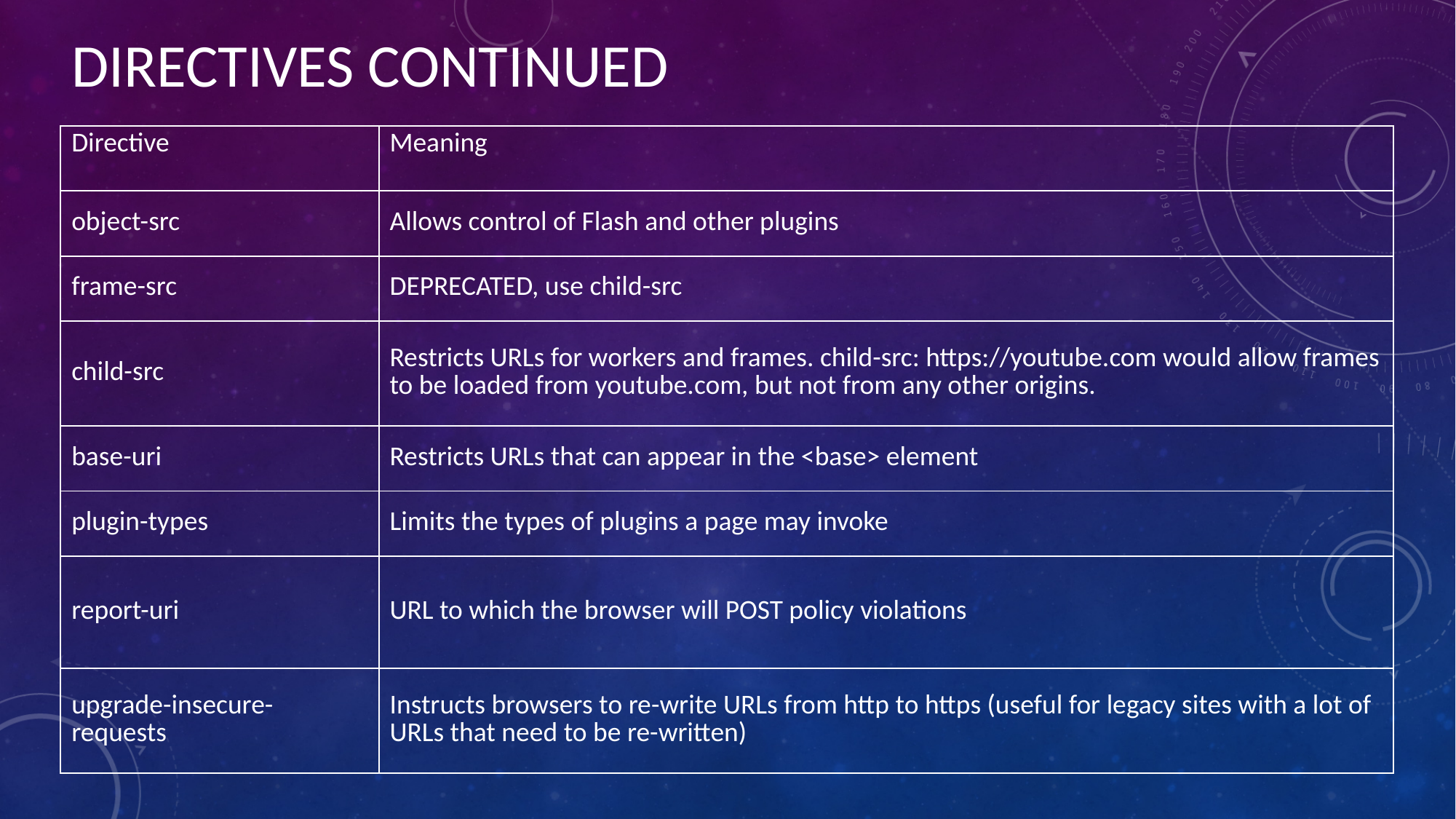

# Directives Continued
| Directive | Meaning |
| --- | --- |
| object-src | Allows control of Flash and other plugins |
| frame-src | DEPRECATED, use child-src |
| child-src | Restricts URLs for workers and frames. child-src: https://youtube.com would allow frames to be loaded from youtube.com, but not from any other origins. |
| base-uri | Restricts URLs that can appear in the <base> element |
| plugin-types | Limits the types of plugins a page may invoke |
| report-uri | URL to which the browser will POST policy violations |
| upgrade-insecure-requests | Instructs browsers to re-write URLs from http to https (useful for legacy sites with a lot of URLs that need to be re-written) |